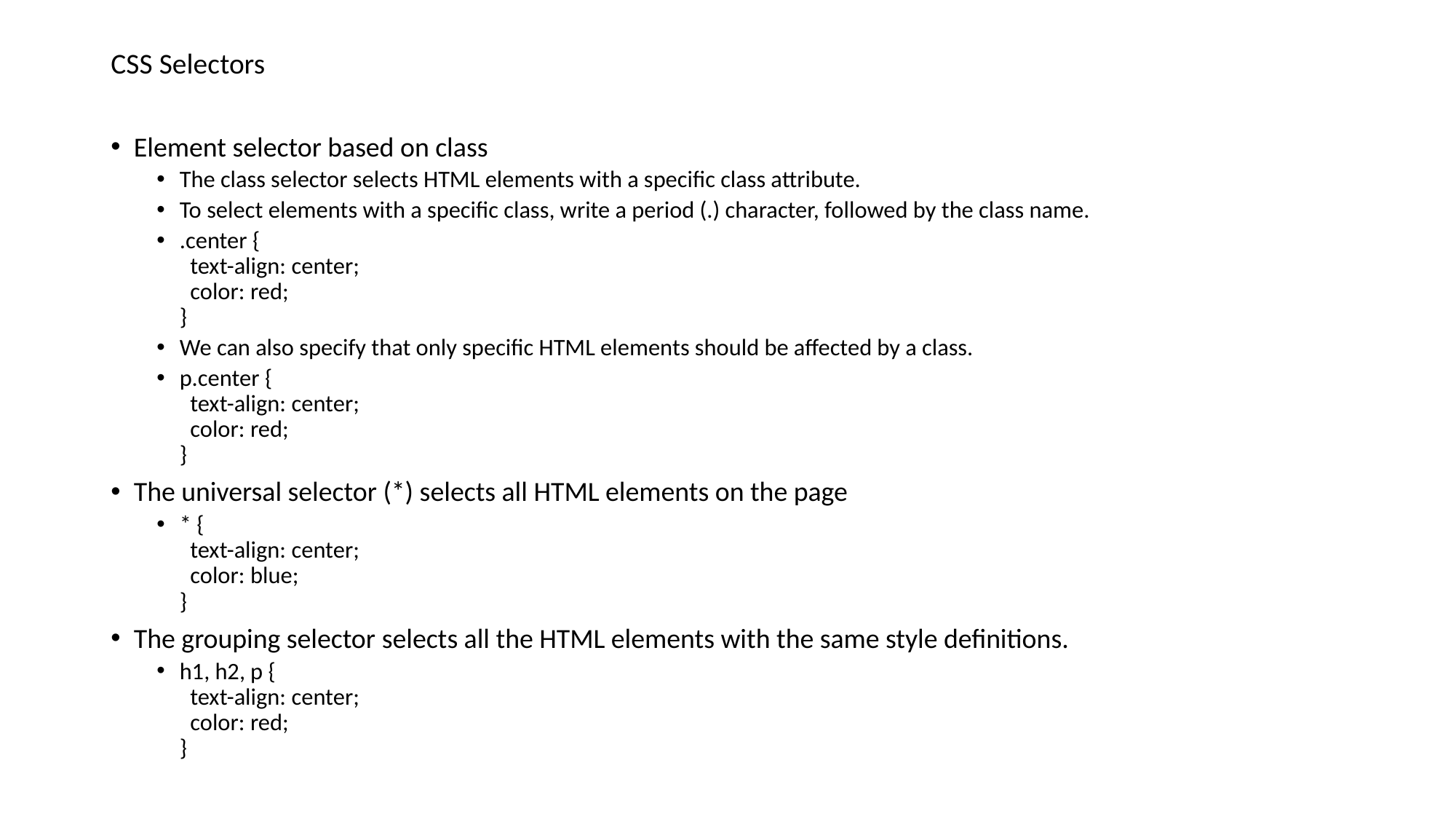

# CSS Selectors
Element selector based on class
The class selector selects HTML elements with a specific class attribute.
To select elements with a specific class, write a period (.) character, followed by the class name.
.center {
  text-align: center;
  color: red;
}
We can also specify that only specific HTML elements should be affected by a class.
p.center {
  text-align: center;
  color: red;
}
The universal selector (*) selects all HTML elements on the page
* {
  text-align: center;
  color: blue;
}
The grouping selector selects all the HTML elements with the same style definitions.
h1, h2, p {
  text-align: center;
  color: red;
}